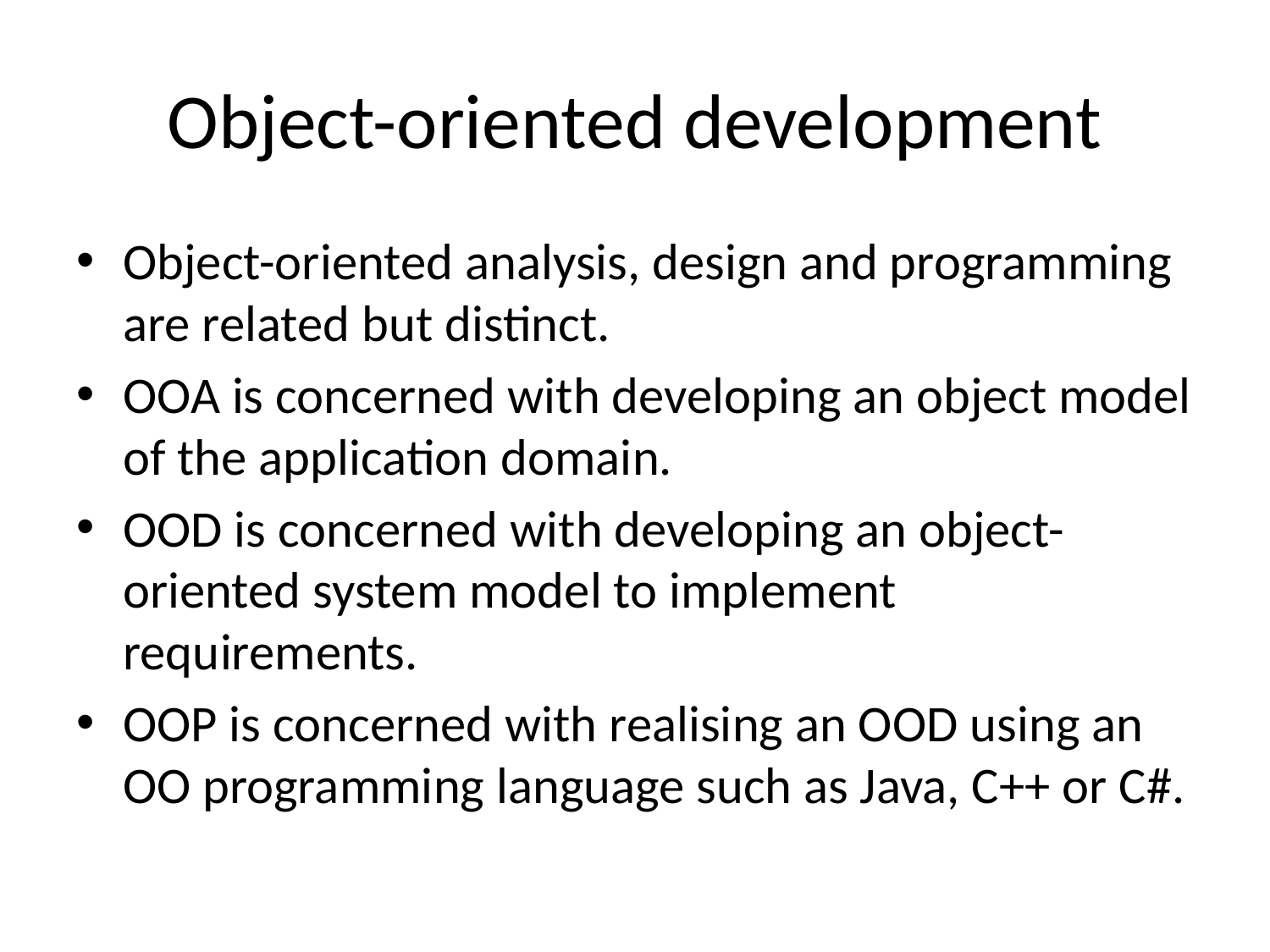

# Object-oriented development
Object-oriented analysis, design and programming are related but distinct.
OOA is concerned with developing an object model of the application domain.
OOD is concerned with developing an object-oriented system model to implement requirements.
OOP is concerned with realising an OOD using an OO programming language such as Java, C++ or C#.